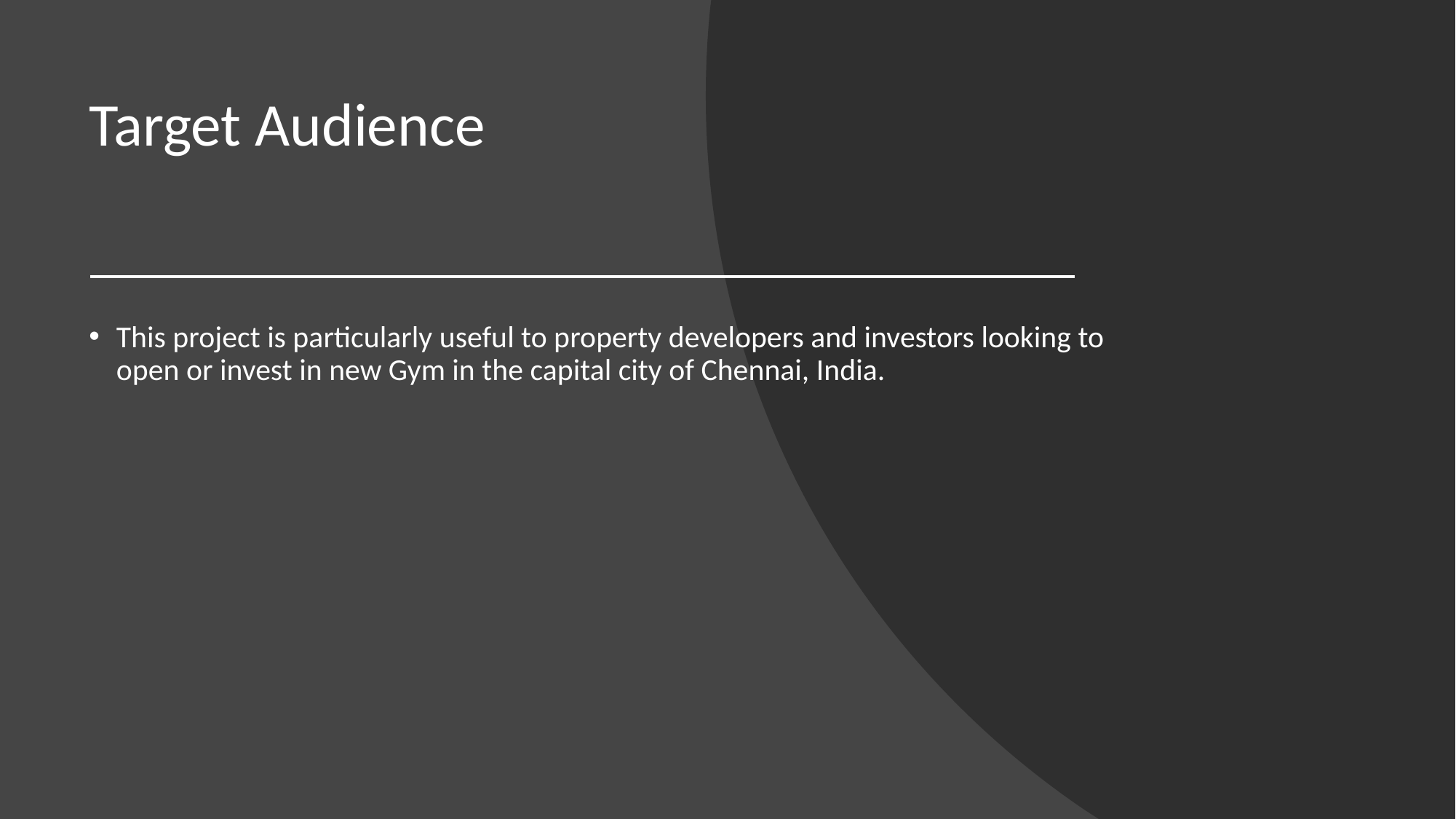

# Target Audience
This project is particularly useful to property developers and investors looking to open or invest in new Gym in the capital city of Chennai, India.